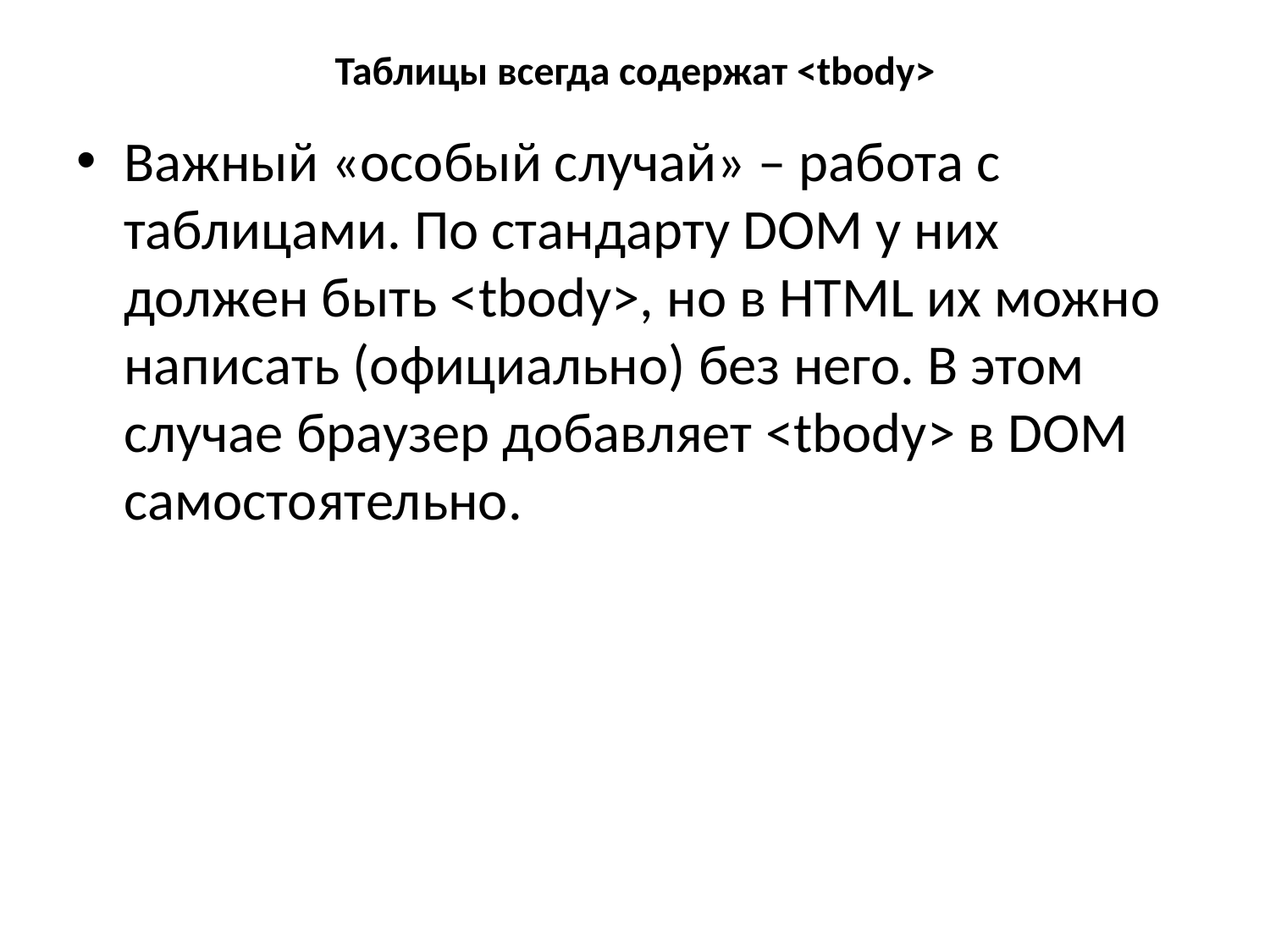

# Таблицы всегда содержат <tbody>
Важный «особый случай» – работа с таблицами. По стандарту DOM у них должен быть <tbody>, но в HTML их можно написать (официально) без него. В этом случае браузер добавляет <tbody> в DOM самостоятельно.